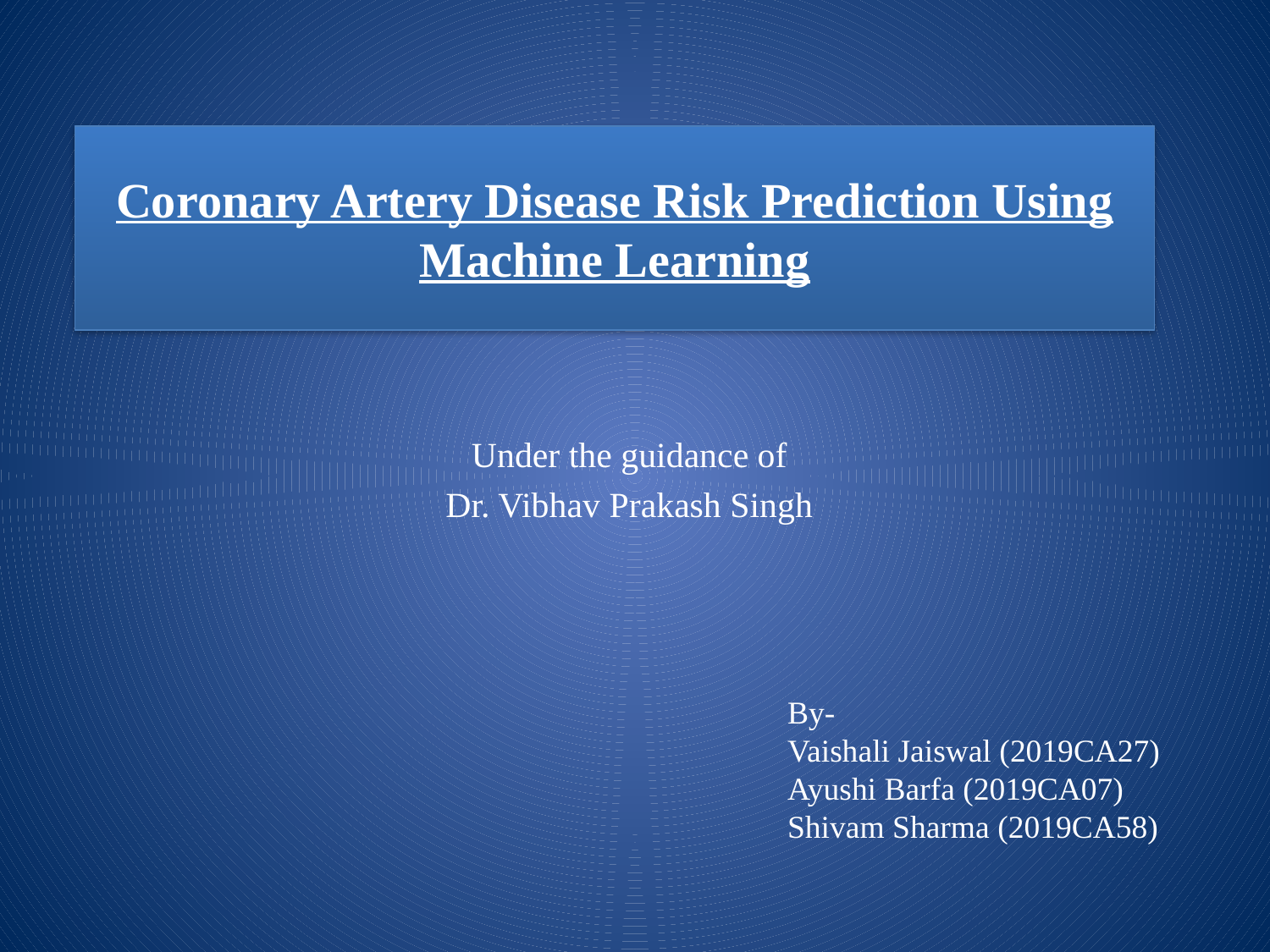

# Coronary Artery Disease Risk Prediction Using Machine Learning
Under the guidance of
Dr. Vibhav Prakash Singh
By-
Vaishali Jaiswal (2019CA27)
Ayushi Barfa (2019CA07)
Shivam Sharma (2019CA58)